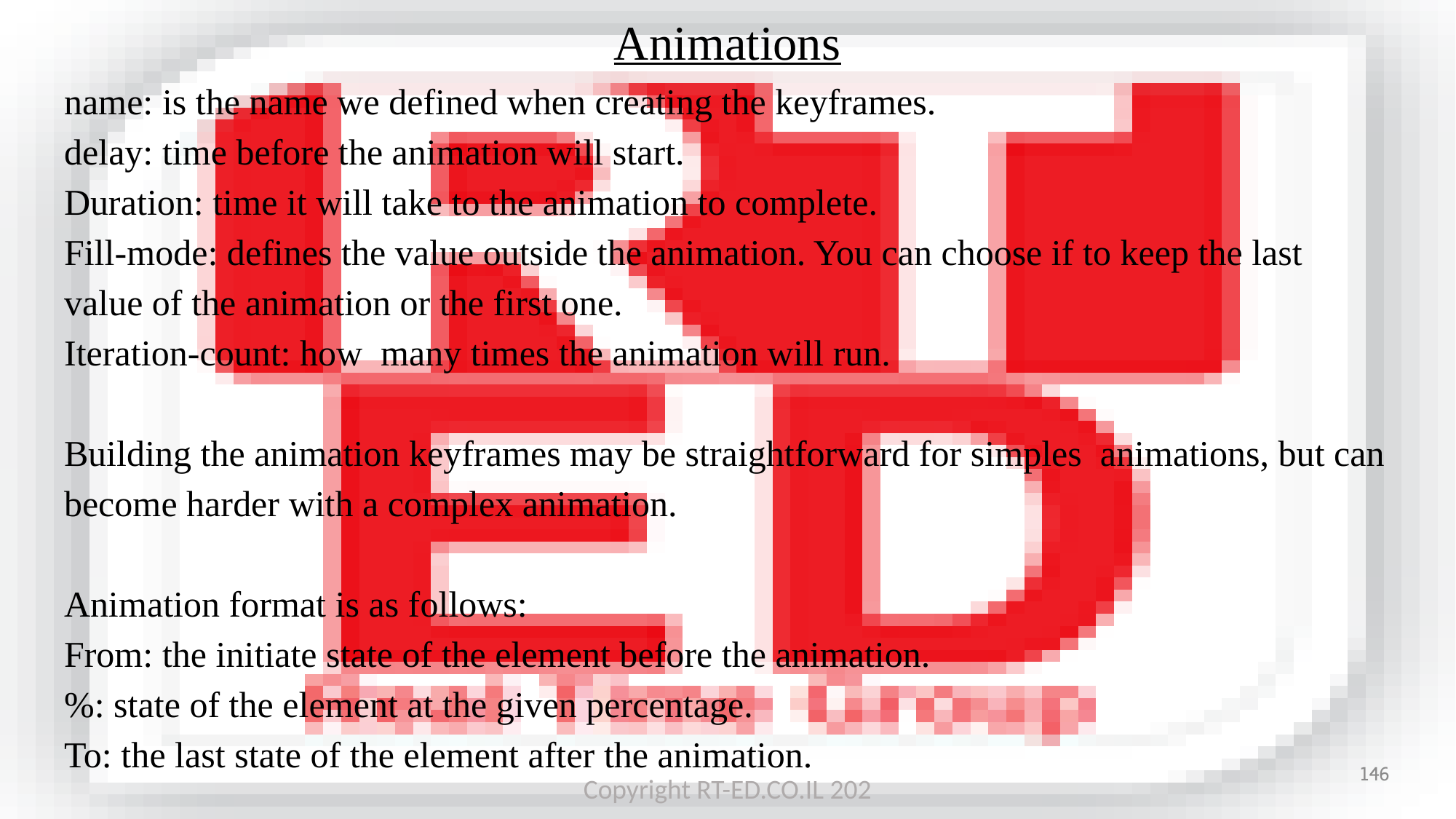

Animations
name: is the name we defined when creating the keyframes.
delay: time before the animation will start.
Duration: time it will take to the animation to complete.
Fill-mode: defines the value outside the animation. You can choose if to keep the last value of the animation or the first one.
Iteration-count: how  many times the animation will run.

Building the animation keyframes may be straightforward for simples  animations, but can become harder with a complex animation.

Animation format is as follows:
From: the initiate state of the element before the animation.
%: state of the element at the given percentage.
To: the last state of the element after the animation.

146
Copyright RT-ED.CO.IL 202